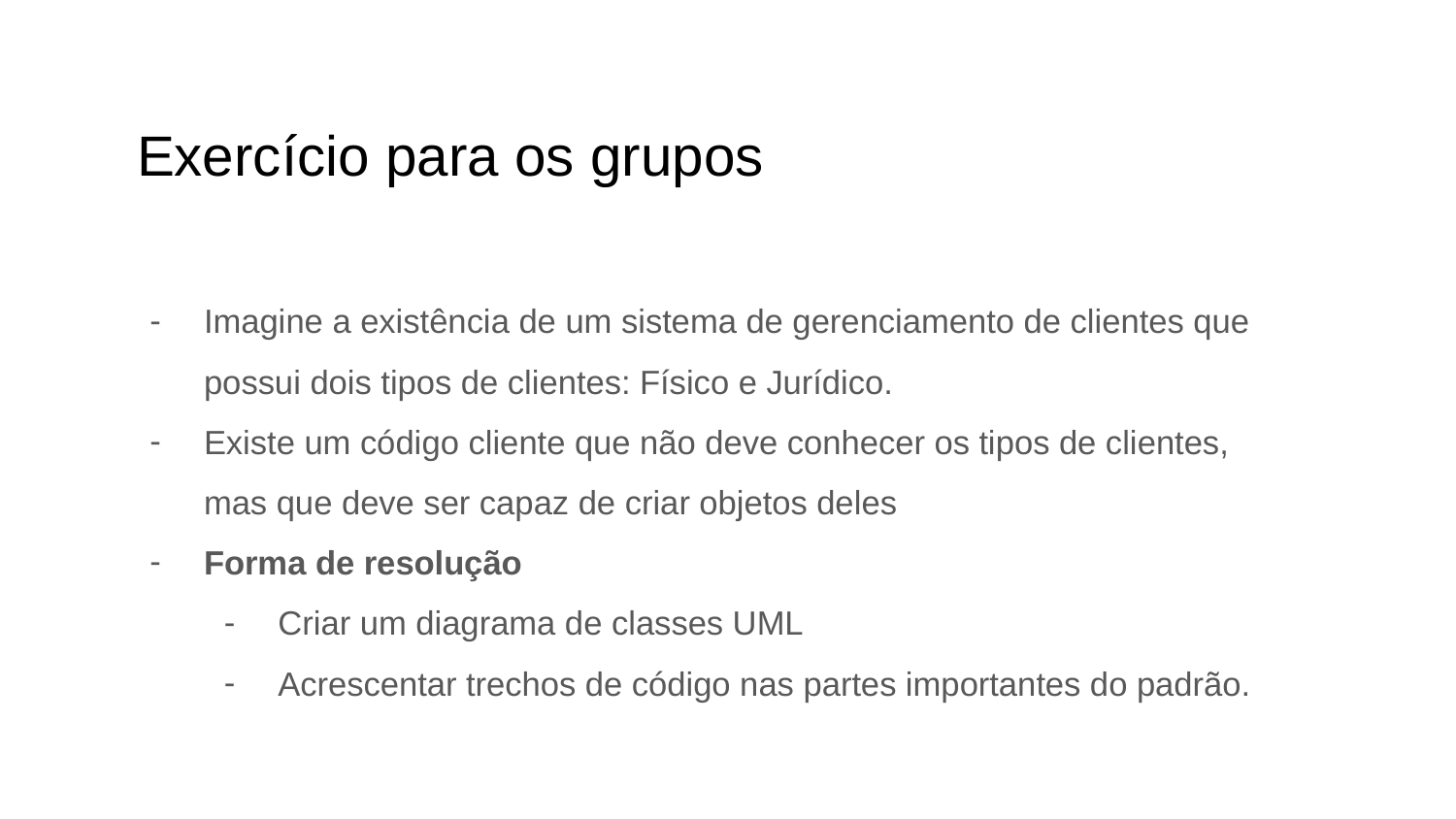

# Exercício para os grupos
Imagine a existência de um sistema de gerenciamento de clientes que possui dois tipos de clientes: Físico e Jurídico.
Existe um código cliente que não deve conhecer os tipos de clientes, mas que deve ser capaz de criar objetos deles
Forma de resolução
Criar um diagrama de classes UML
Acrescentar trechos de código nas partes importantes do padrão.